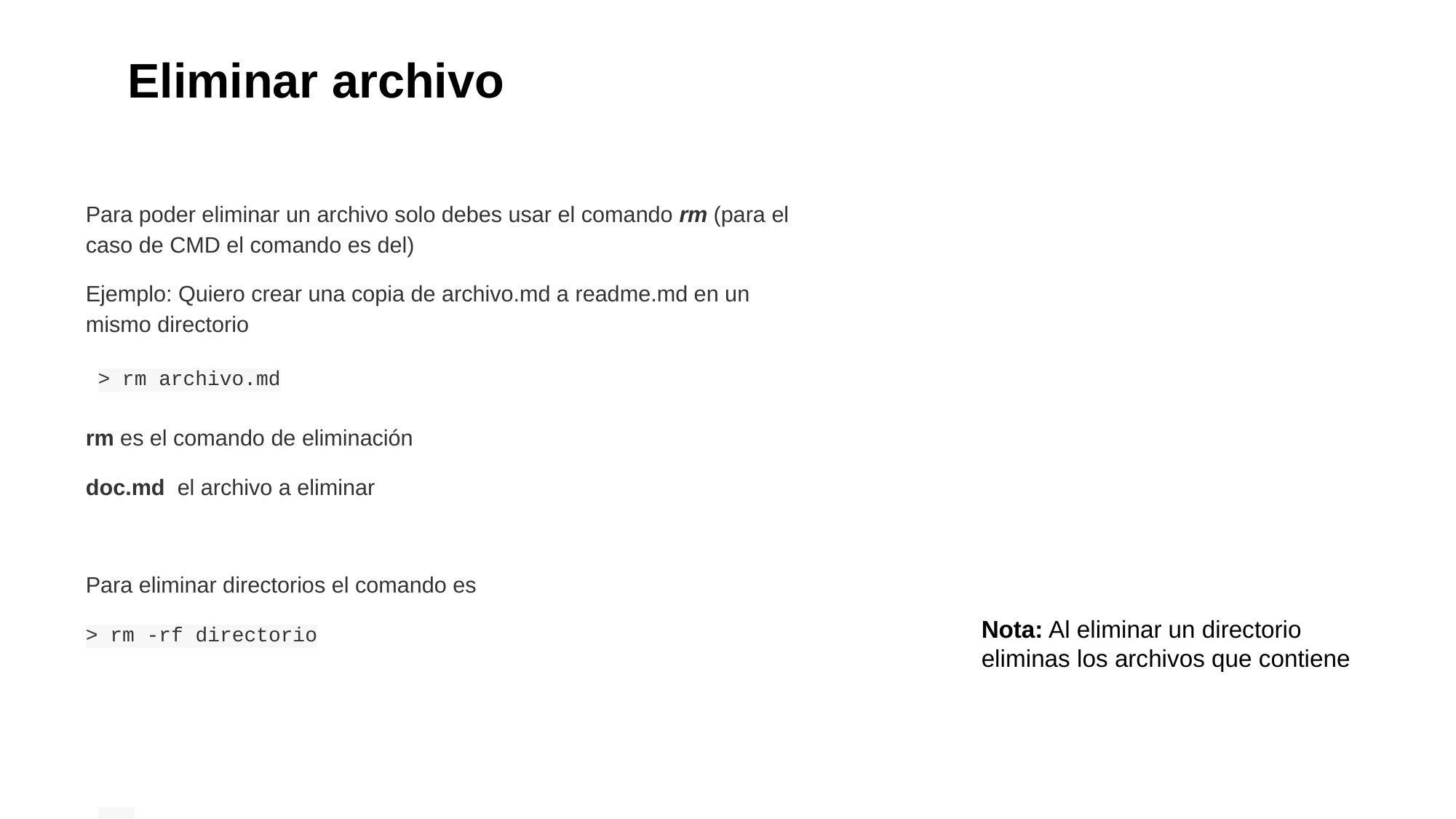

Eliminar archivo
Para poder eliminar un archivo solo debes usar el comando rm (para el caso de CMD el comando es del)
Ejemplo: Quiero crear una copia de archivo.md a readme.md en un mismo directorio
> rm archivo.md
rm es el comando de eliminación
doc.md  el archivo a eliminar

Para eliminar directorios el comando es
> rm -rf directorio

Nota: Al eliminar un directorio eliminas los archivos que contiene